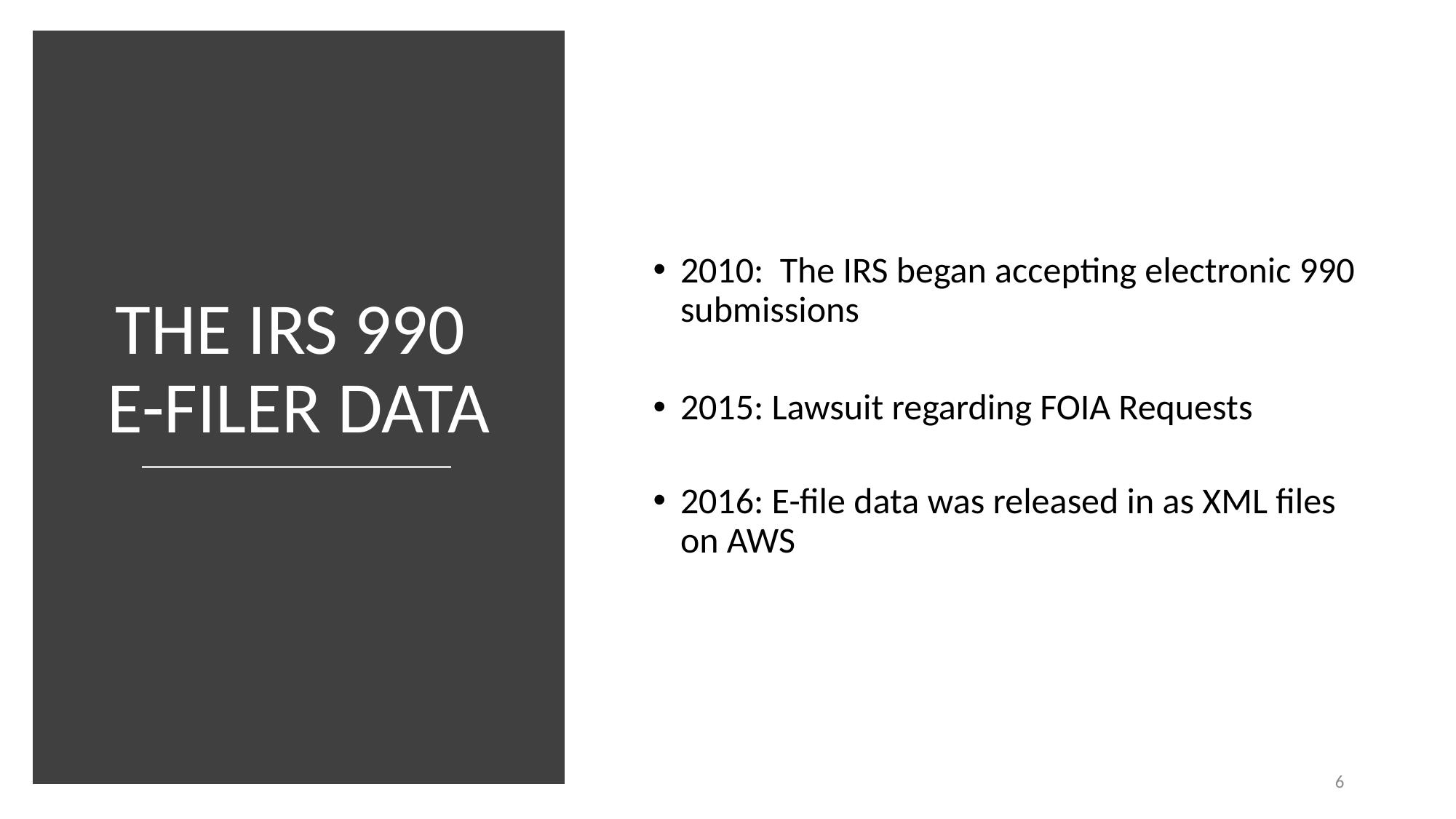

# The IRS 990 E-Filer Data
2010:  The IRS began accepting electronic 990 submissions
2015: Lawsuit regarding FOIA Requests
2016: E-file data was released in as XML files on AWS
6